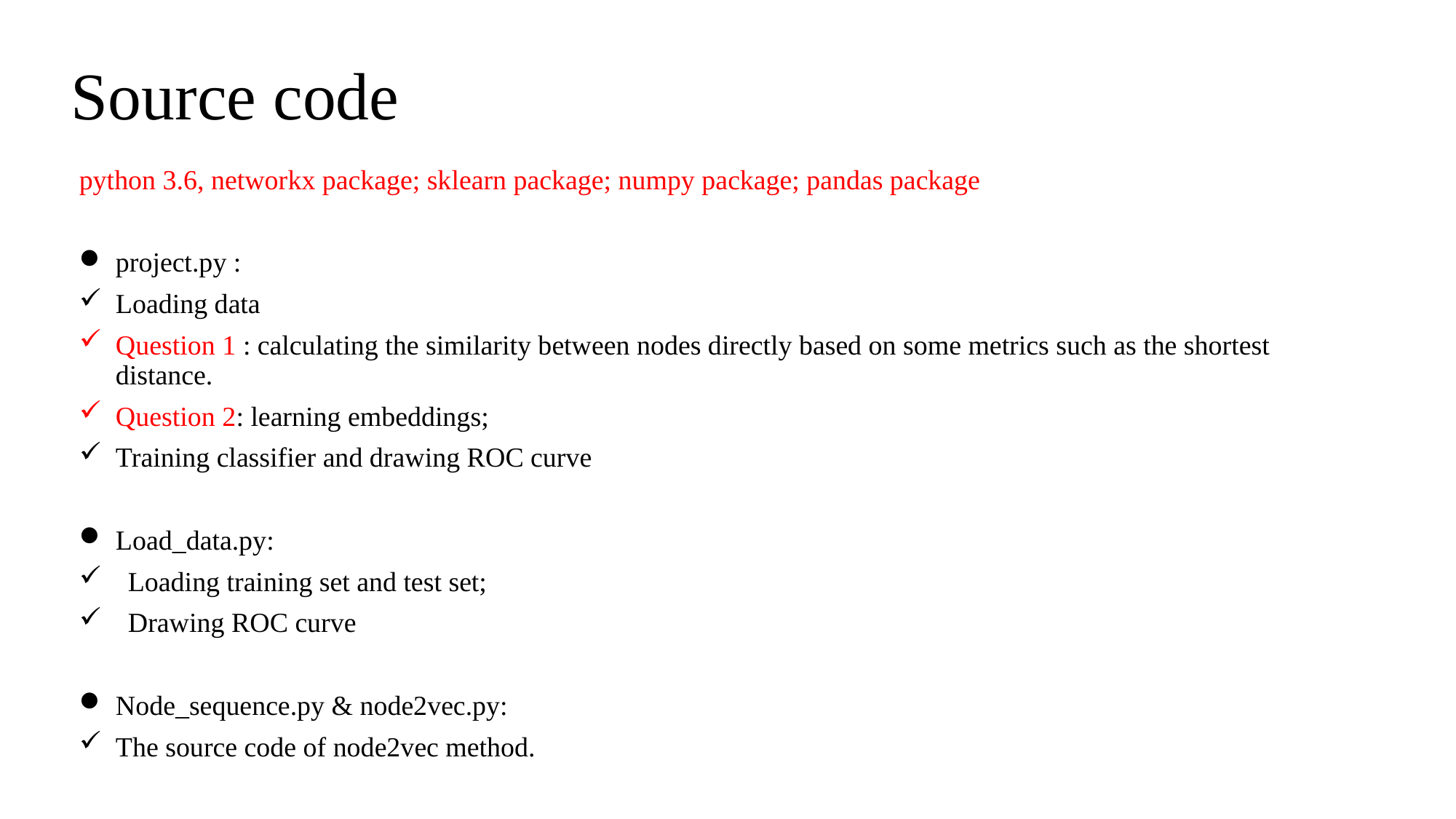

# Source code
python 3.6, networkx package; sklearn package; numpy package; pandas package

project.py :
Loading data
Question 1 : calculating the similarity between nodes directly based on some metrics such as the shortest distance.
Question 2: learning embeddings;
Training classifier and drawing ROC curve

Load_data.py:
Loading training set and test set;
Drawing ROC curve

Node_sequence.py & node2vec.py:
The source code of node2vec method.